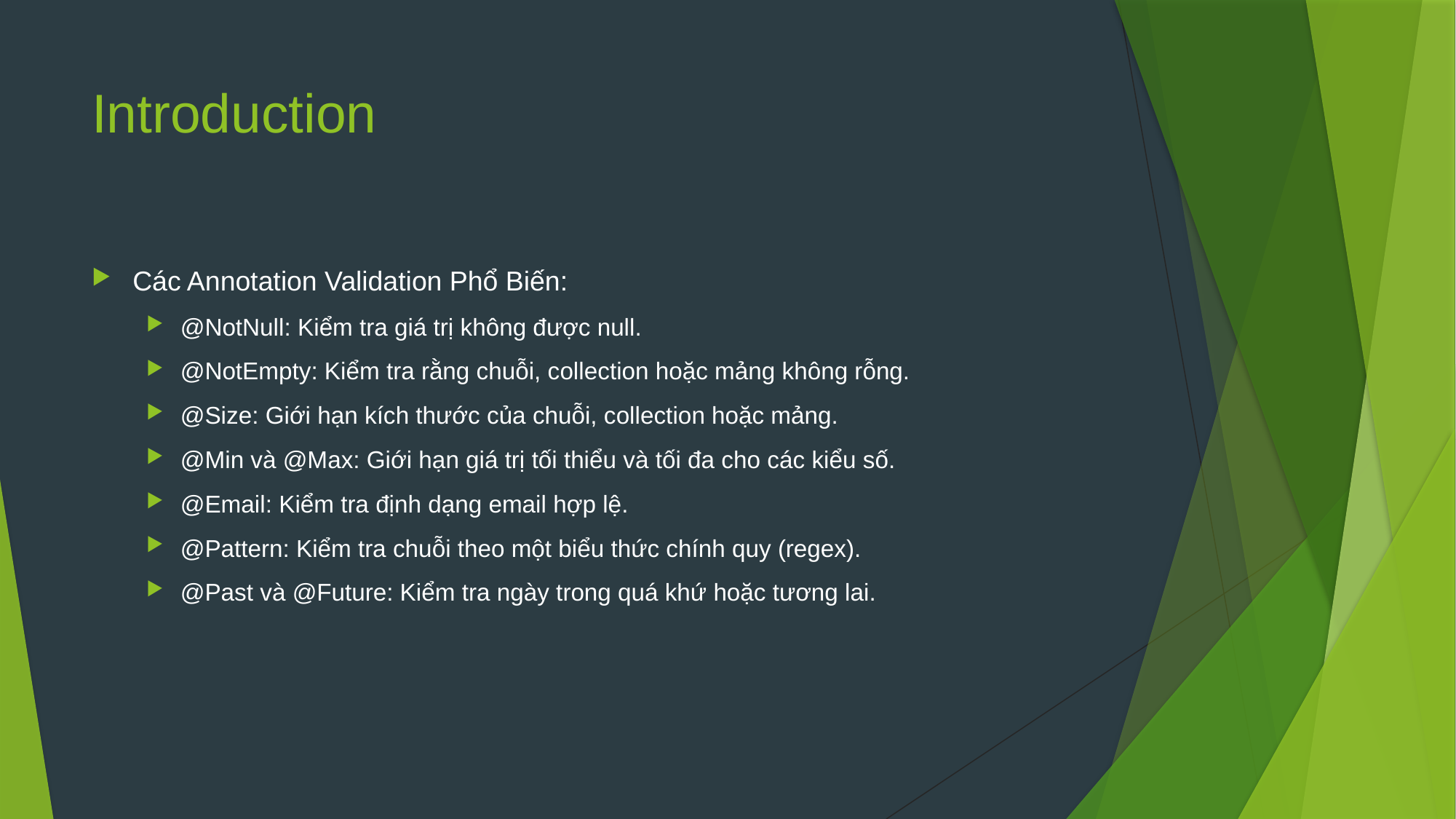

# Introduction
Các Annotation Validation Phổ Biến:
@NotNull: Kiểm tra giá trị không được null.
@NotEmpty: Kiểm tra rằng chuỗi, collection hoặc mảng không rỗng.
@Size: Giới hạn kích thước của chuỗi, collection hoặc mảng.
@Min và @Max: Giới hạn giá trị tối thiểu và tối đa cho các kiểu số.
@Email: Kiểm tra định dạng email hợp lệ.
@Pattern: Kiểm tra chuỗi theo một biểu thức chính quy (regex).
@Past và @Future: Kiểm tra ngày trong quá khứ hoặc tương lai.